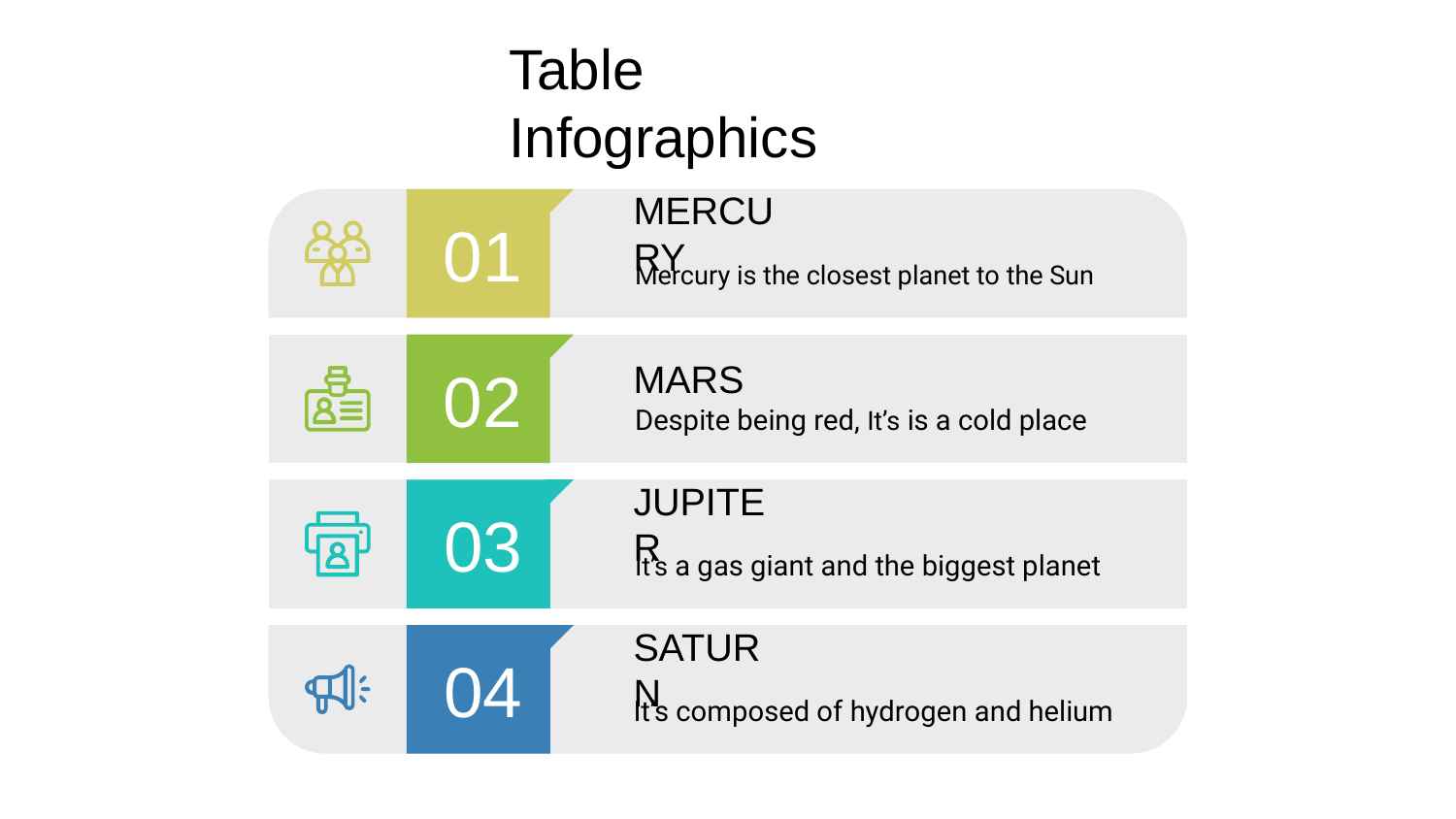

# Table Infographics

01
MERCURY
Mercury is the closest planet to the Sun

02
MARS
Despite being red, It’s is a cold place

03

JUPITER
It’s a gas giant and the biggest planet

04
SATURN
It’s composed of hydrogen and helium